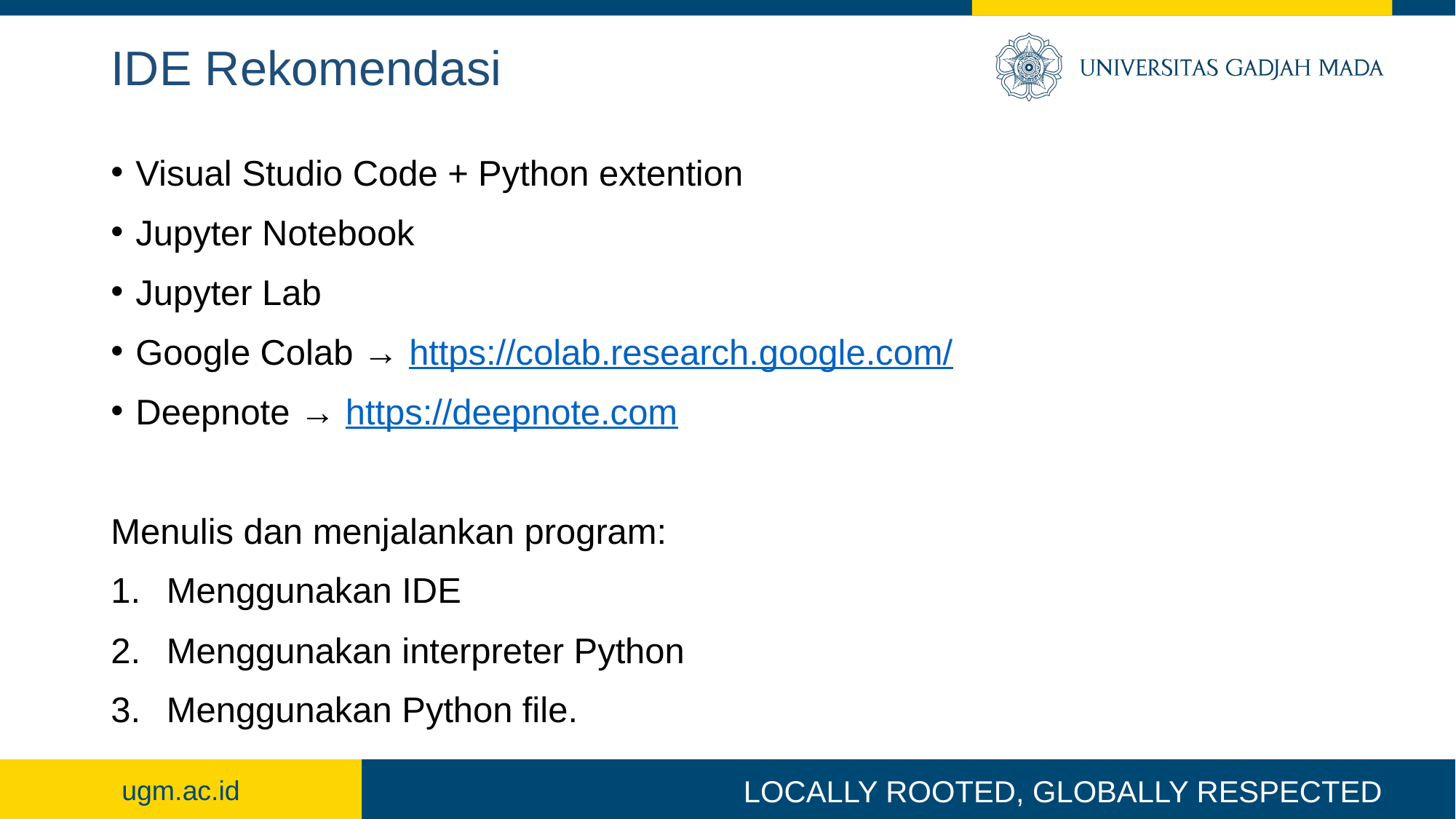

# IDE Rekomendasi
Visual Studio Code + Python extention
Jupyter Notebook
Jupyter Lab
Google Colab → https://colab.research.google.com/
Deepnote → https://deepnote.com

Menulis dan menjalankan program:
Menggunakan IDE
Menggunakan interpreter Python
Menggunakan Python file.